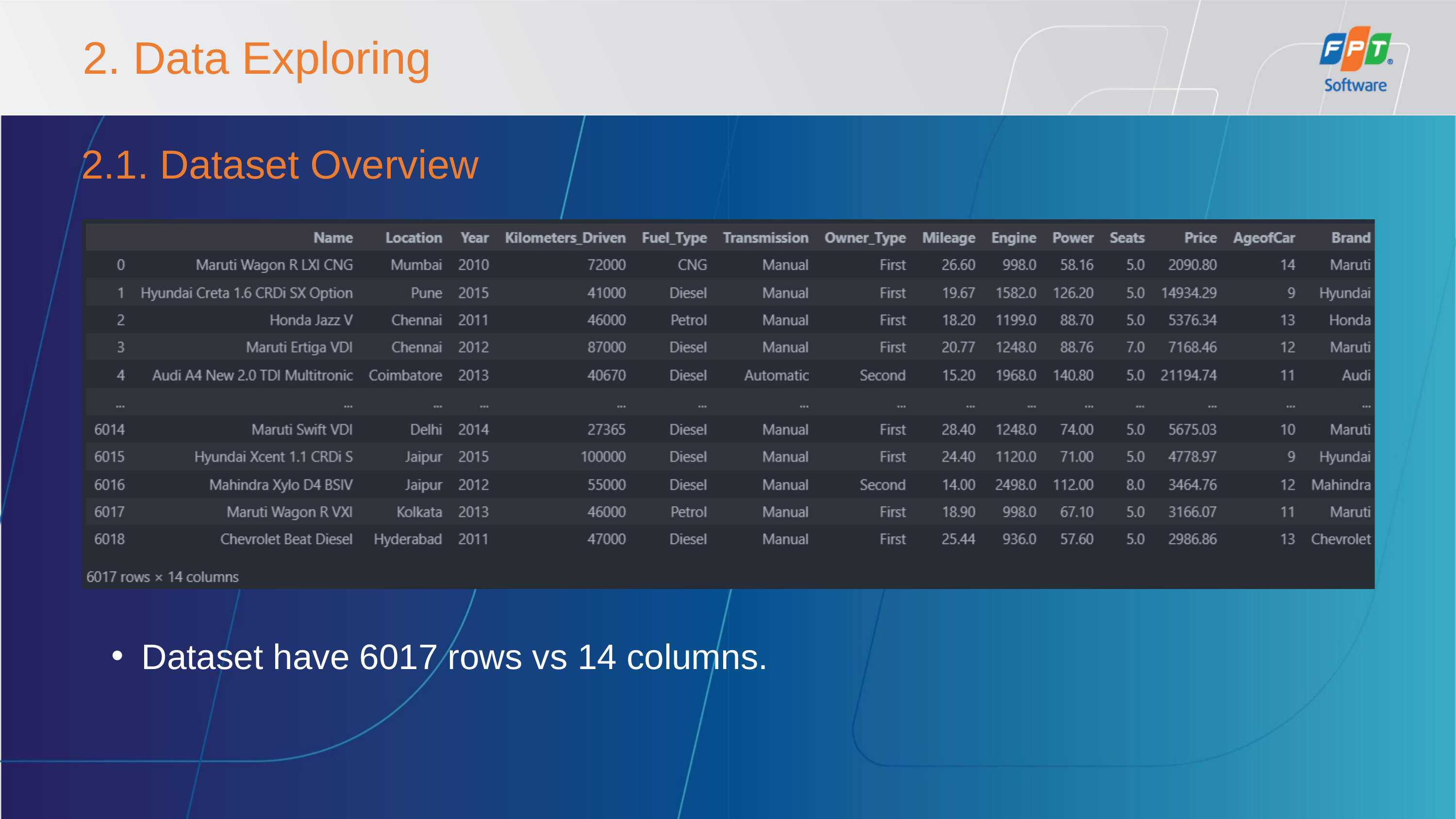

2. Data Exploring
2.1. Dataset Overview

Dataset have 6017 rows vs 14 columns.